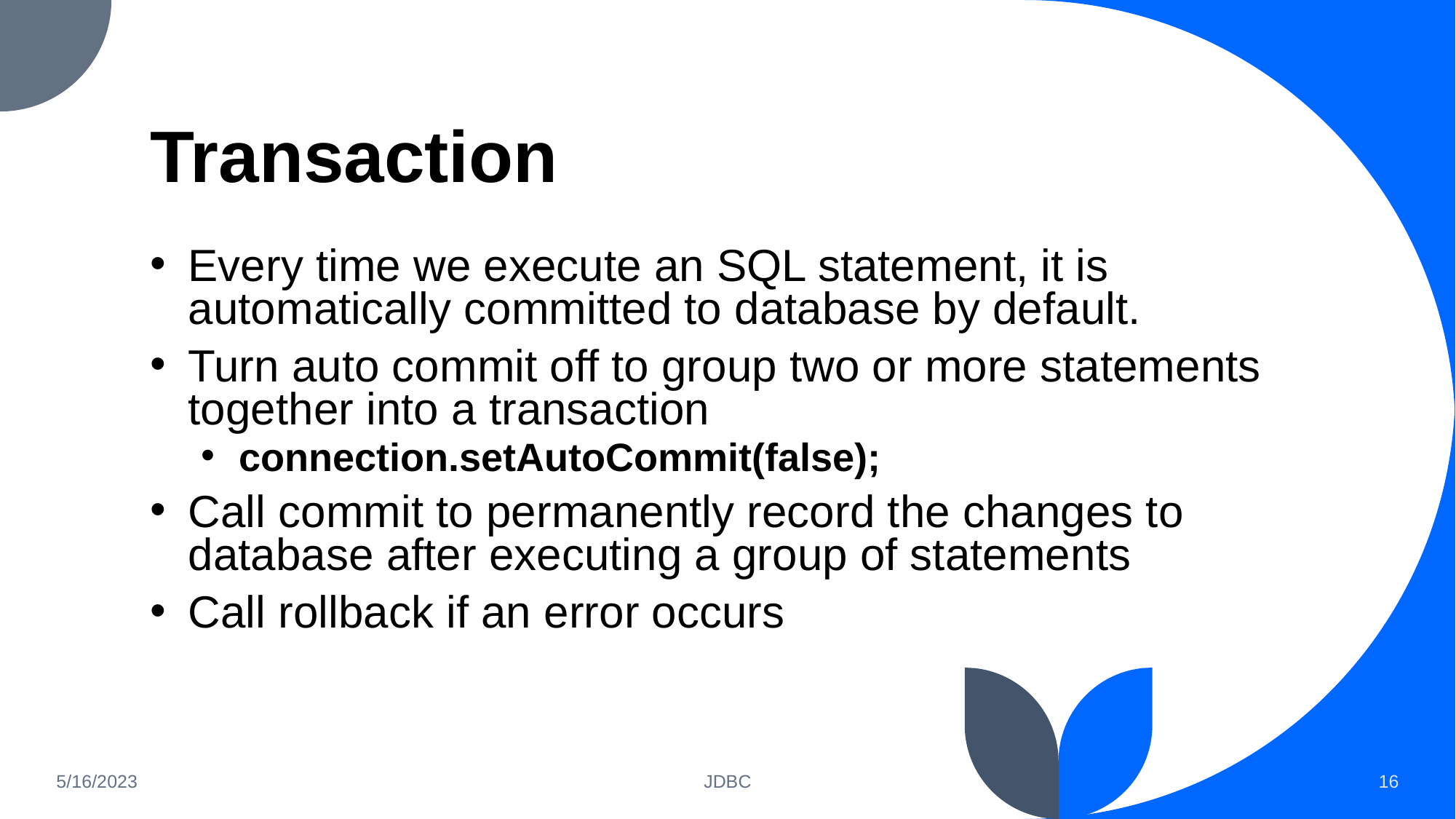

# Transaction
Every time we execute an SQL statement, it is automatically committed to database by default.
Turn auto commit off to group two or more statements together into a transaction
connection.setAutoCommit(false);
Call commit to permanently record the changes to database after executing a group of statements
Call rollback if an error occurs
5/16/2023
JDBC
16